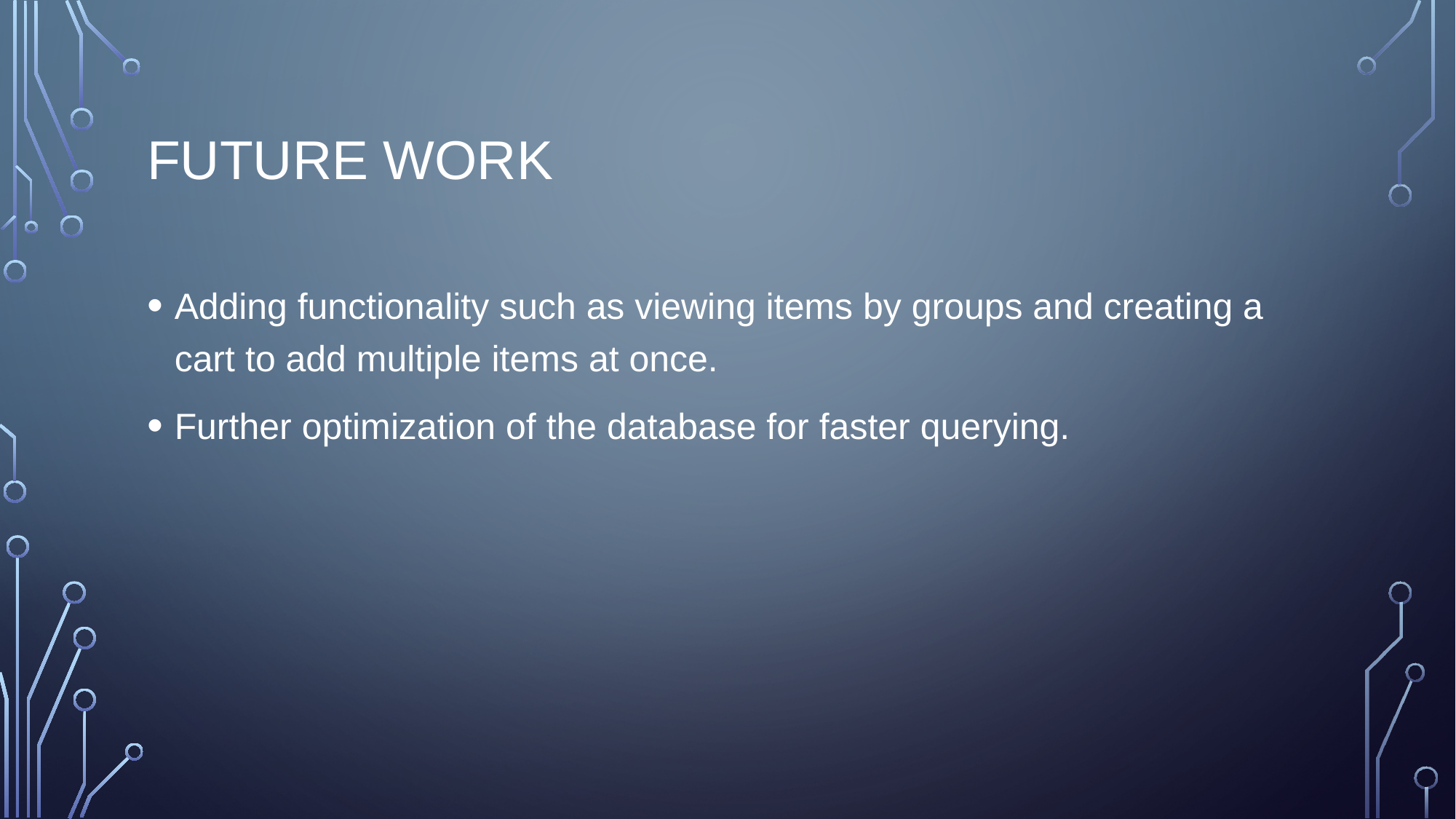

# Future work
Adding functionality such as viewing items by groups and creating a cart to add multiple items at once.
Further optimization of the database for faster querying.